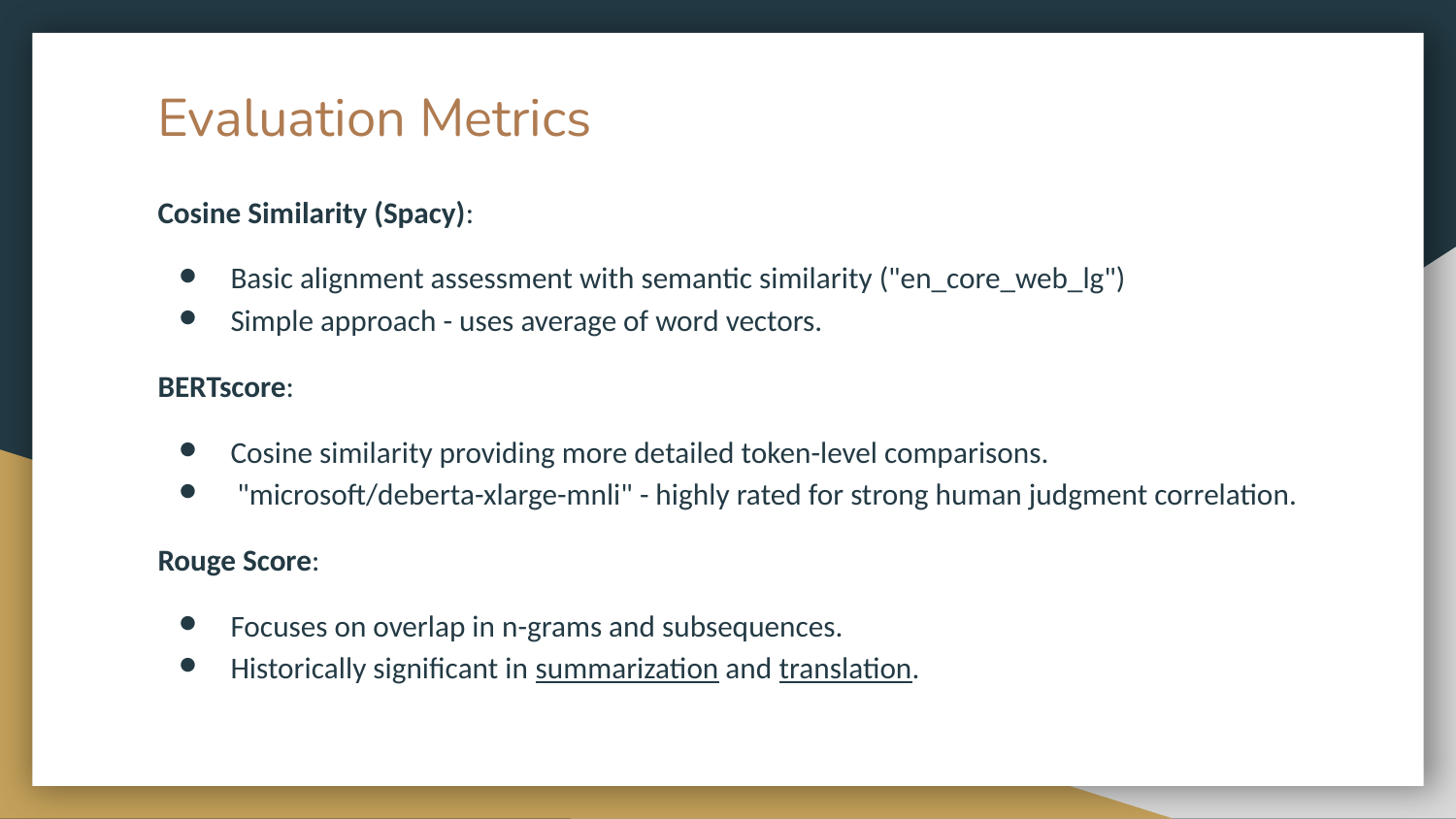

# Evaluation Metrics
Cosine Similarity (Spacy):
Basic alignment assessment with semantic similarity ("en_core_web_lg")
Simple approach - uses average of word vectors.
BERTscore:
Cosine similarity providing more detailed token-level comparisons.
 "microsoft/deberta-xlarge-mnli" - highly rated for strong human judgment correlation.
Rouge Score:
Focuses on overlap in n-grams and subsequences.
Historically significant in summarization and translation.